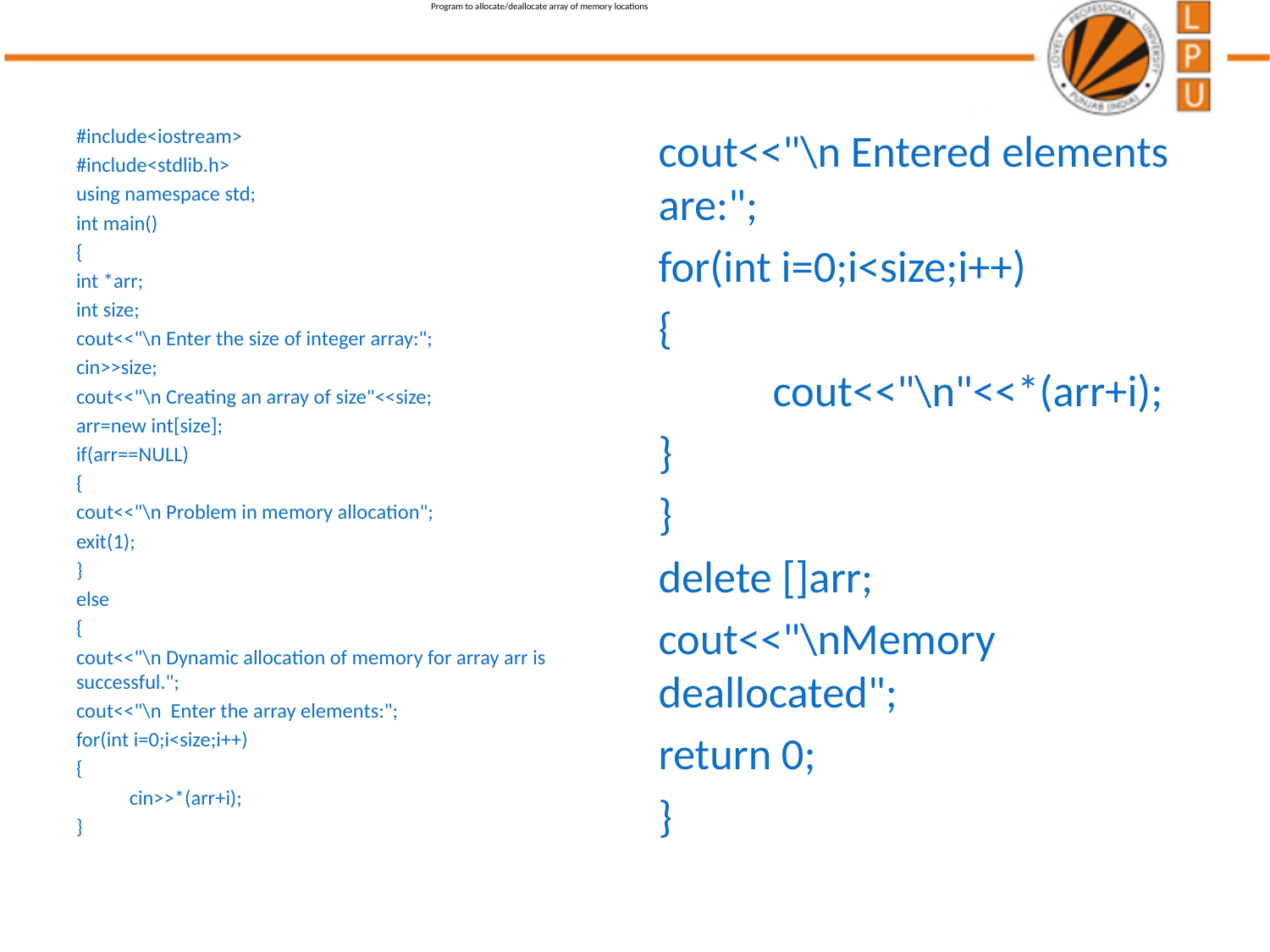

# Program to allocate/deallocate array of memory locations
#include<iostream>
#include<stdlib.h>
using namespace std;
int main()
{
int *arr;
int size;
cout<<"\n Enter the size of integer array:";
cin>>size;
cout<<"\n Creating an array of size"<<size;
arr=new int[size];
if(arr==NULL)
{
cout<<"\n Problem in memory allocation";
exit(1);
}
else
{
cout<<"\n Dynamic allocation of memory for array arr is successful.";
cout<<"\n  Enter the array elements:";
for(int i=0;i<size;i++)
{
	cin>>*(arr+i);
}
cout<<"\n Entered elements are:";
for(int i=0;i<size;i++)
{
	cout<<"\n"<<*(arr+i);
}
}
delete []arr;
cout<<"\nMemory deallocated";
return 0;
}